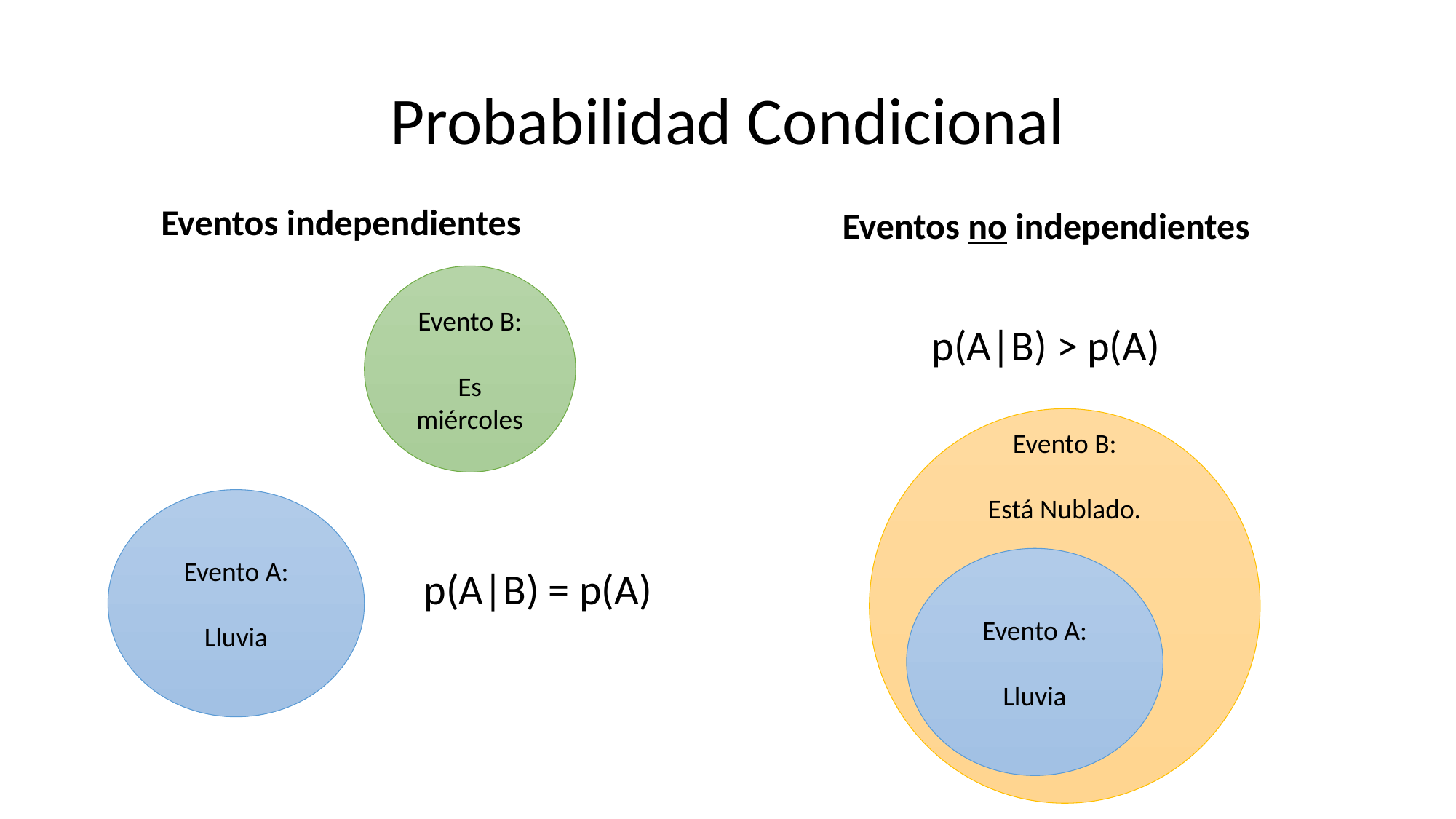

# Probabilidad Condicional
Eventos independientes
Eventos no independientes

p(A|B) = p(A)

p(A|B) > p(A)
Evento B:

Es miércoles
Evento B:

Está Nublado.

Evento A:

Lluvia
Evento A:

Lluvia